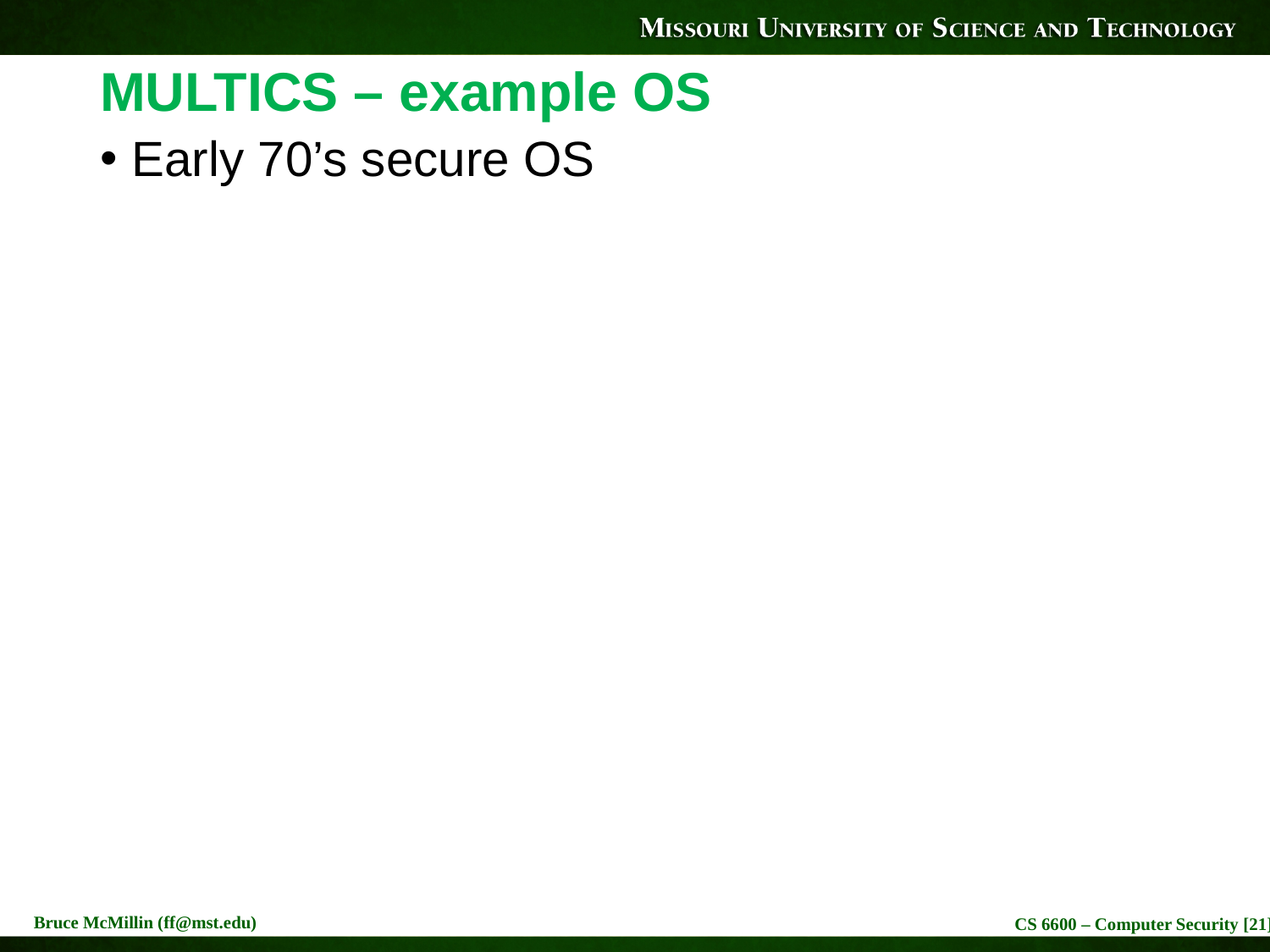

# MULTICS – example OS
Early 70’s secure OS